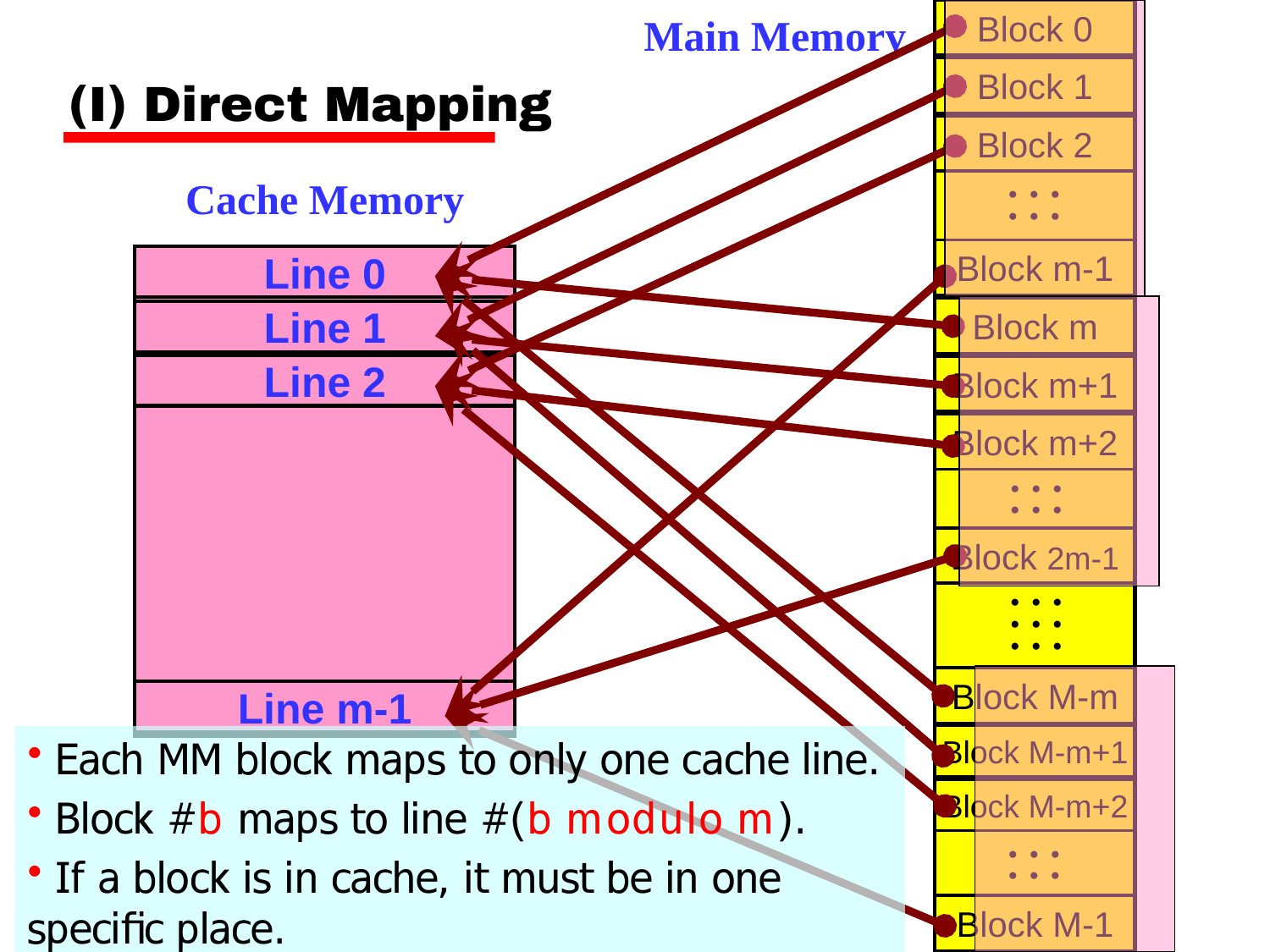

Block 0

Main Memory

# (I) Direct Mapping
Block 1

Block 2

Cache Memory
. . .
. . .
Block m-1

Line 0

Block m
Line 1

Line 2
Block m+1

Block m+2
. . .
. . .
Block 2m-1

. . .
. . .
. . .

Block M-m
Line m-1

Block M-m+1
 Each MM block maps to only one cache line.
 Block #b maps to line #(b modulo m).
 If a block is in cache, it must be in one specific place.
Block M-m+2
. . .
. . .
Block M-1